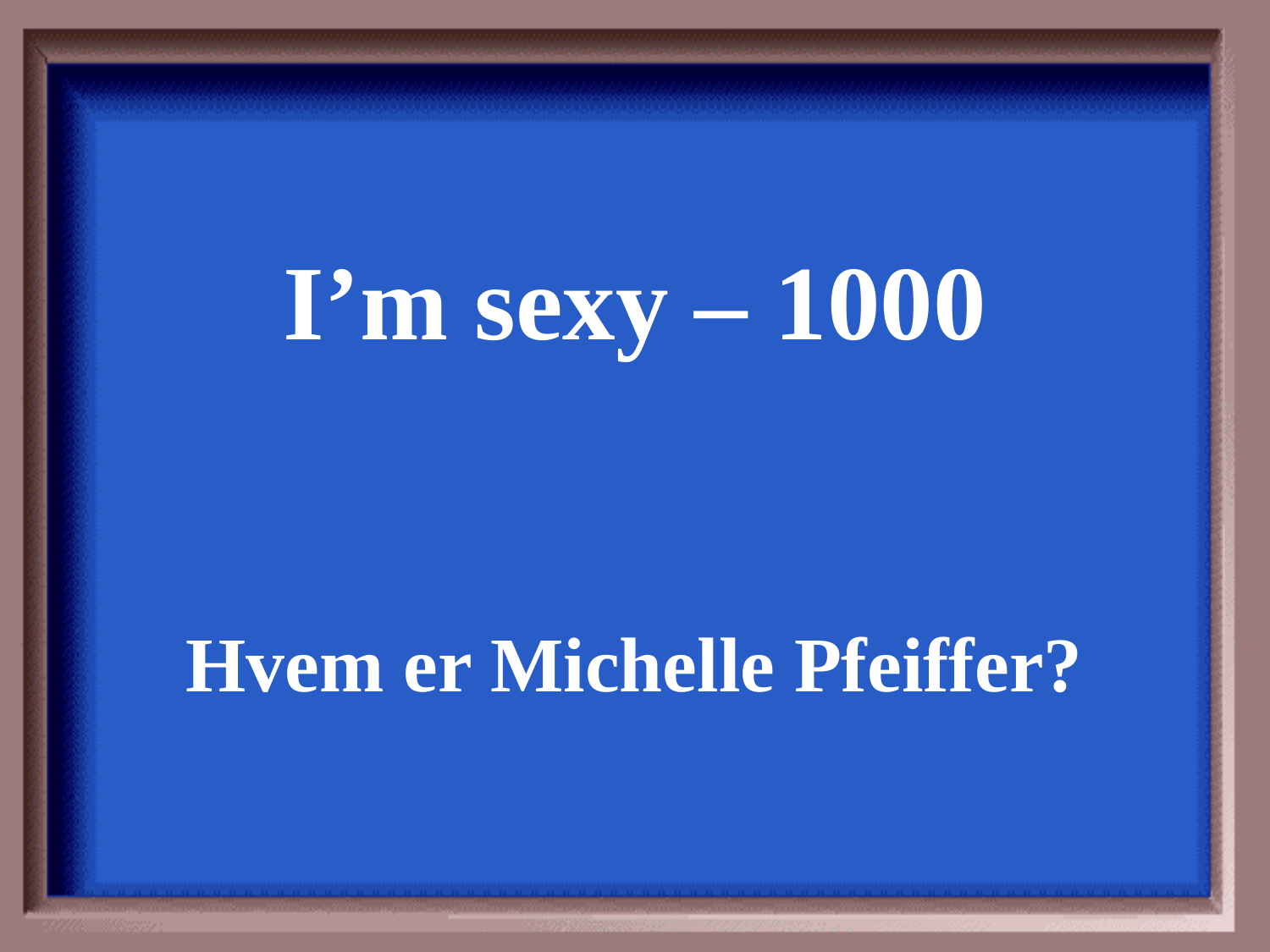

I’m sexy – 1000
Hvem er Michelle Pfeiffer?